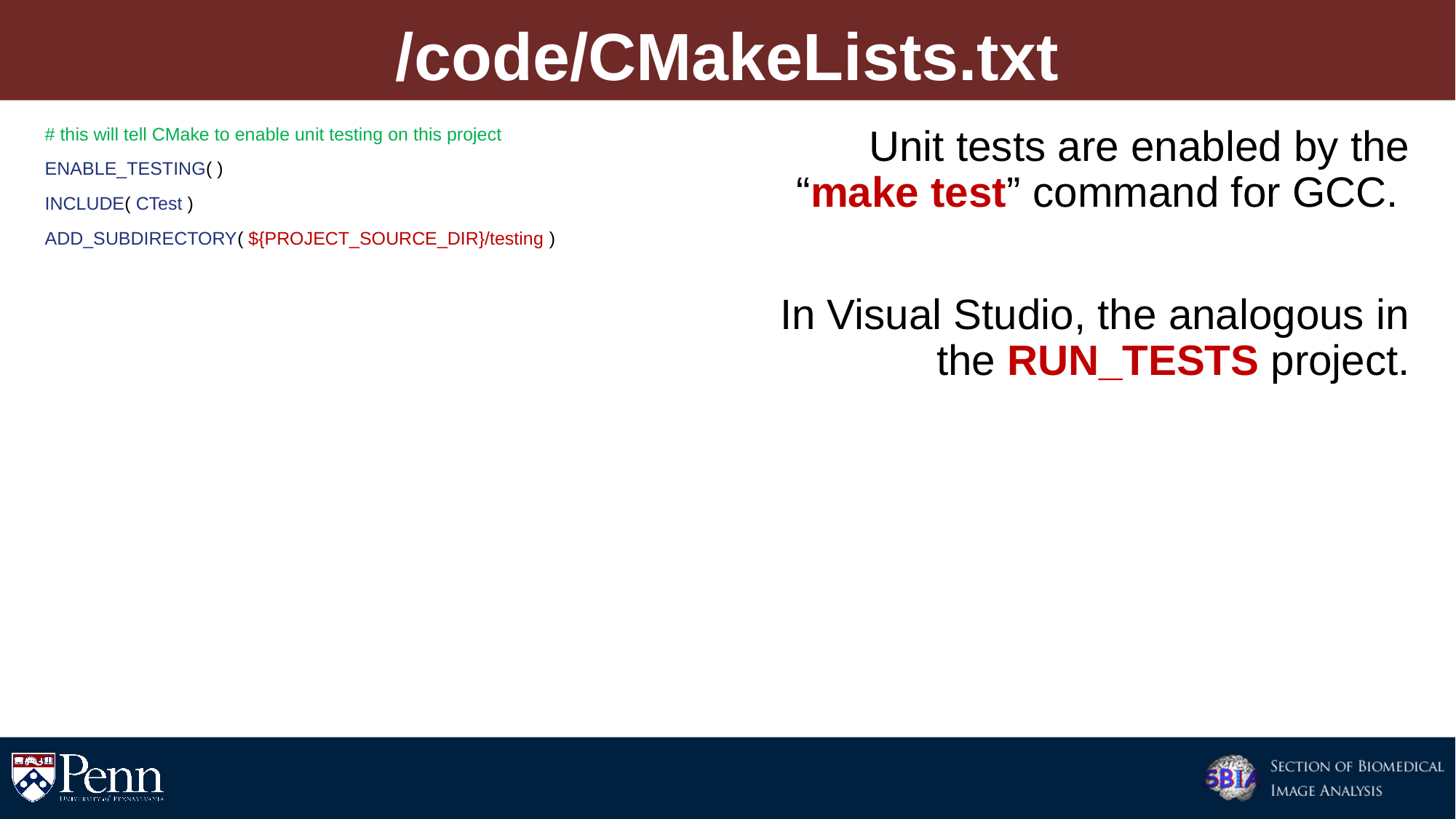

# /code/CMakeLists.txt
# this will tell CMake to enable unit testing on this project
ENABLE_TESTING( )
INCLUDE( CTest )
ADD_SUBDIRECTORY( ${PROJECT_SOURCE_DIR}/testing )

Unit tests are enabled by the “make test” command for GCC.

In Visual Studio, the analogous in the RUN_TESTS project.